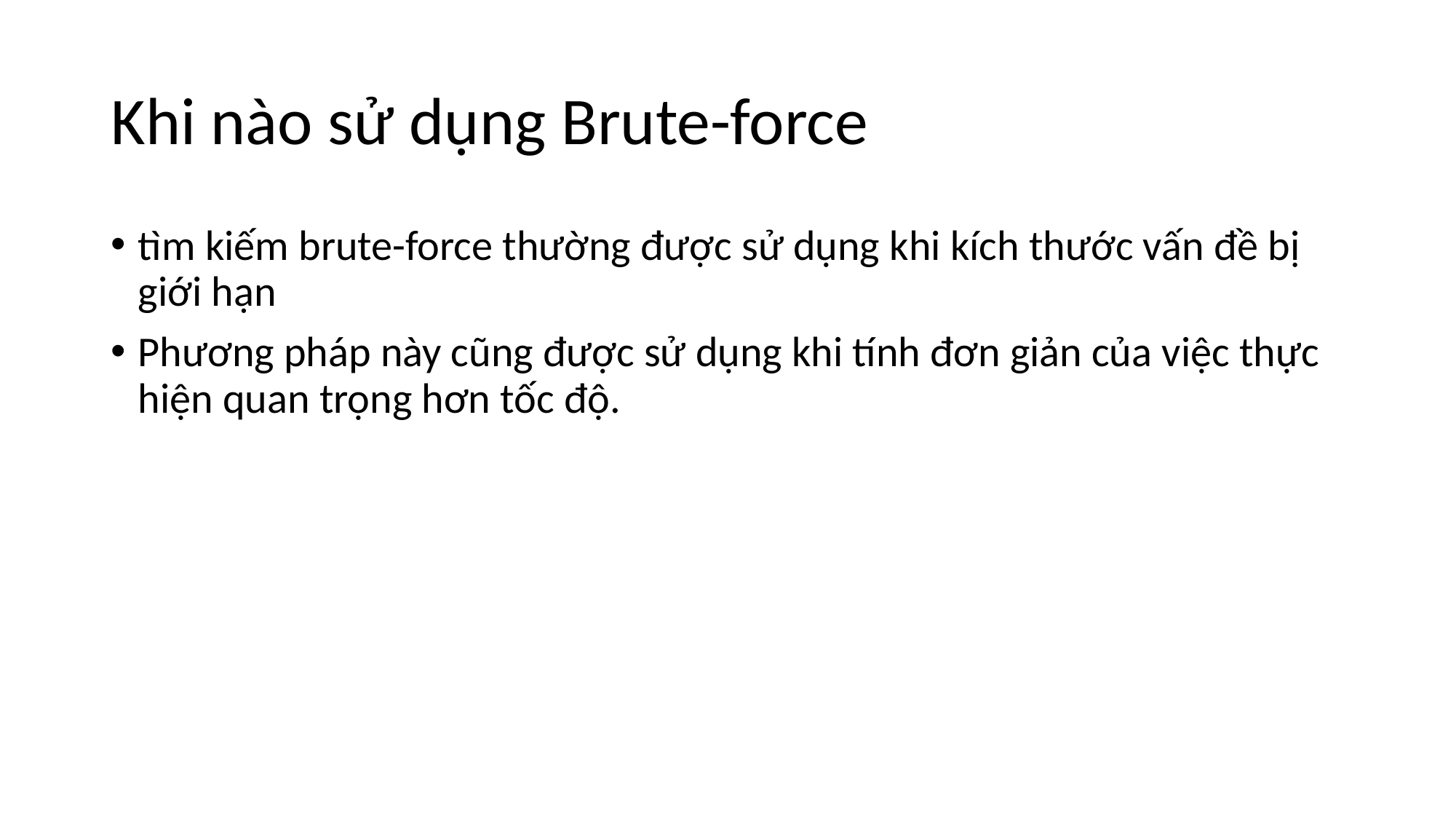

# Khi nào sử dụng Brute-force
tìm kiếm brute-force thường được sử dụng khi kích thước vấn đề bị giới hạn
Phương pháp này cũng được sử dụng khi tính đơn giản của việc thực hiện quan trọng hơn tốc độ.